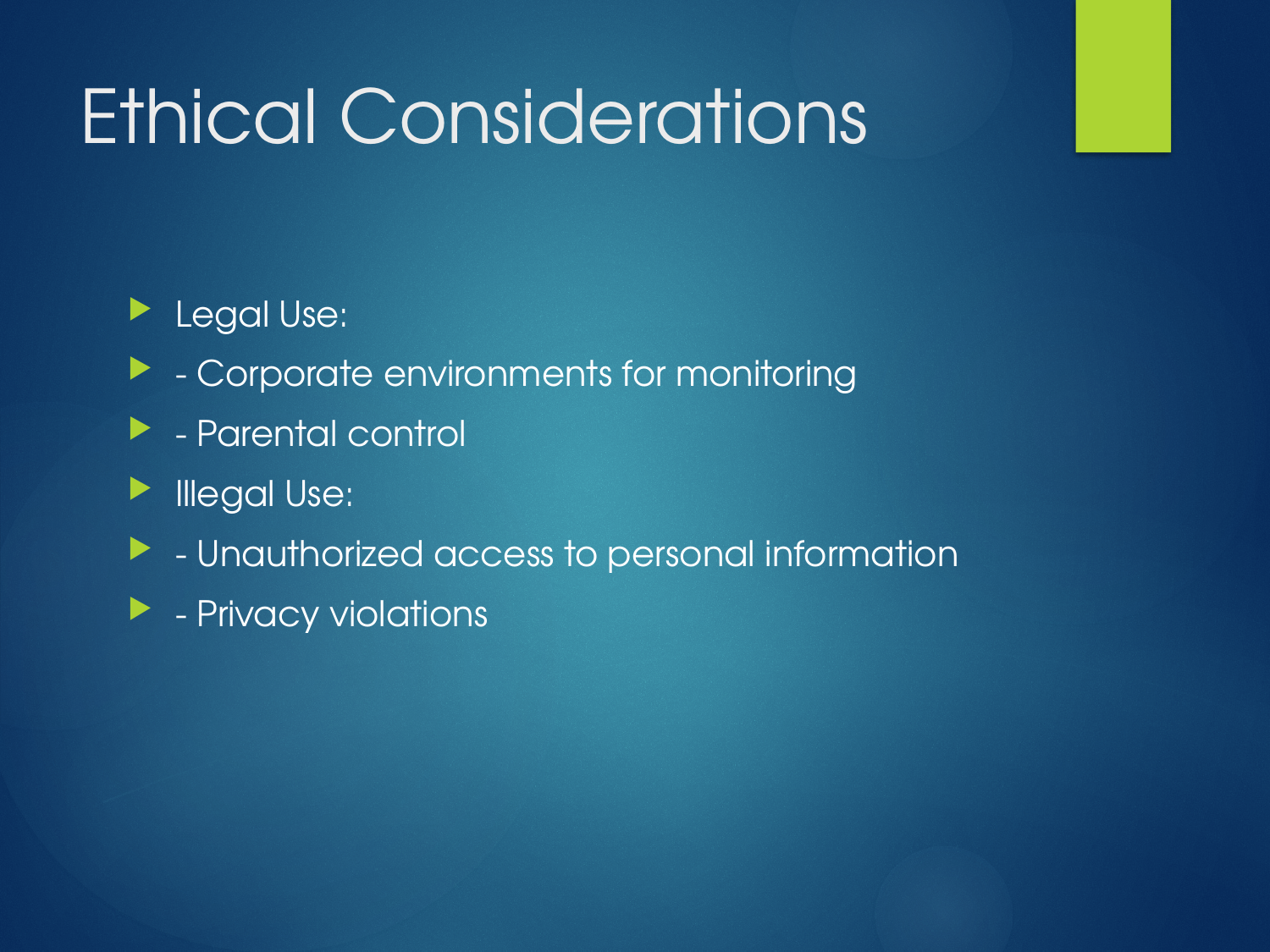

# Ethical Considerations
Legal Use:
- Corporate environments for monitoring
- Parental control
Illegal Use:
- Unauthorized access to personal information
- Privacy violations